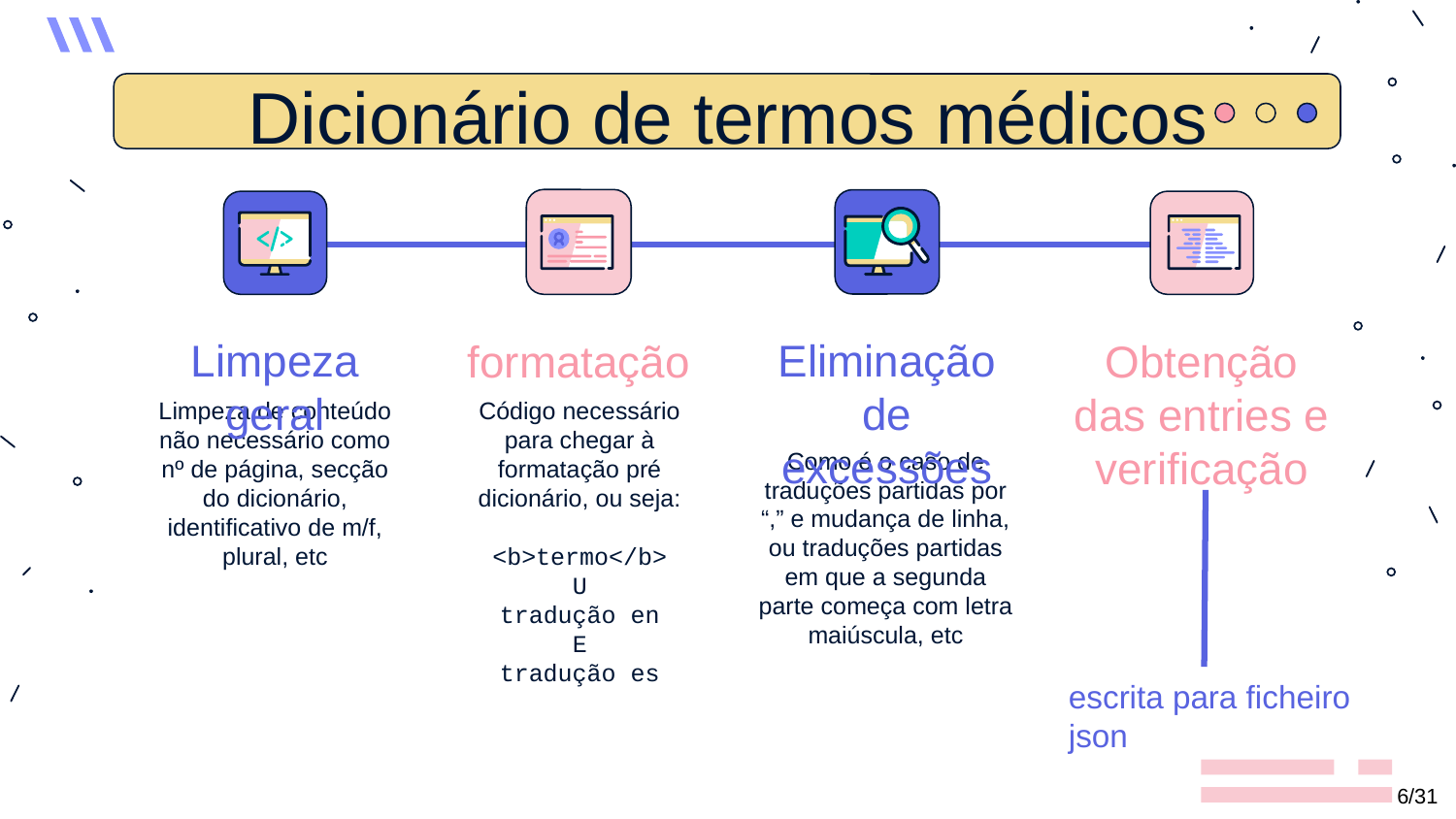

# Dicionário de termos médicos

Limpeza geral
Eliminação de excessões
formatação
Obtenção das entries e verificação
Limpeza de conteúdo não necessário como nº de página, secção do dicionário, identificativo de m/f, plural, etc
Código necessário para chegar à formatação pré dicionário, ou seja:

<b>termo</b>
U
tradução en
E
tradução es
Como é o caso de traduções partidas por “,” e mudança de linha, ou traduções partidas em que a segunda parte começa com letra maiúscula, etc
escrita para ficheiro json
6/31